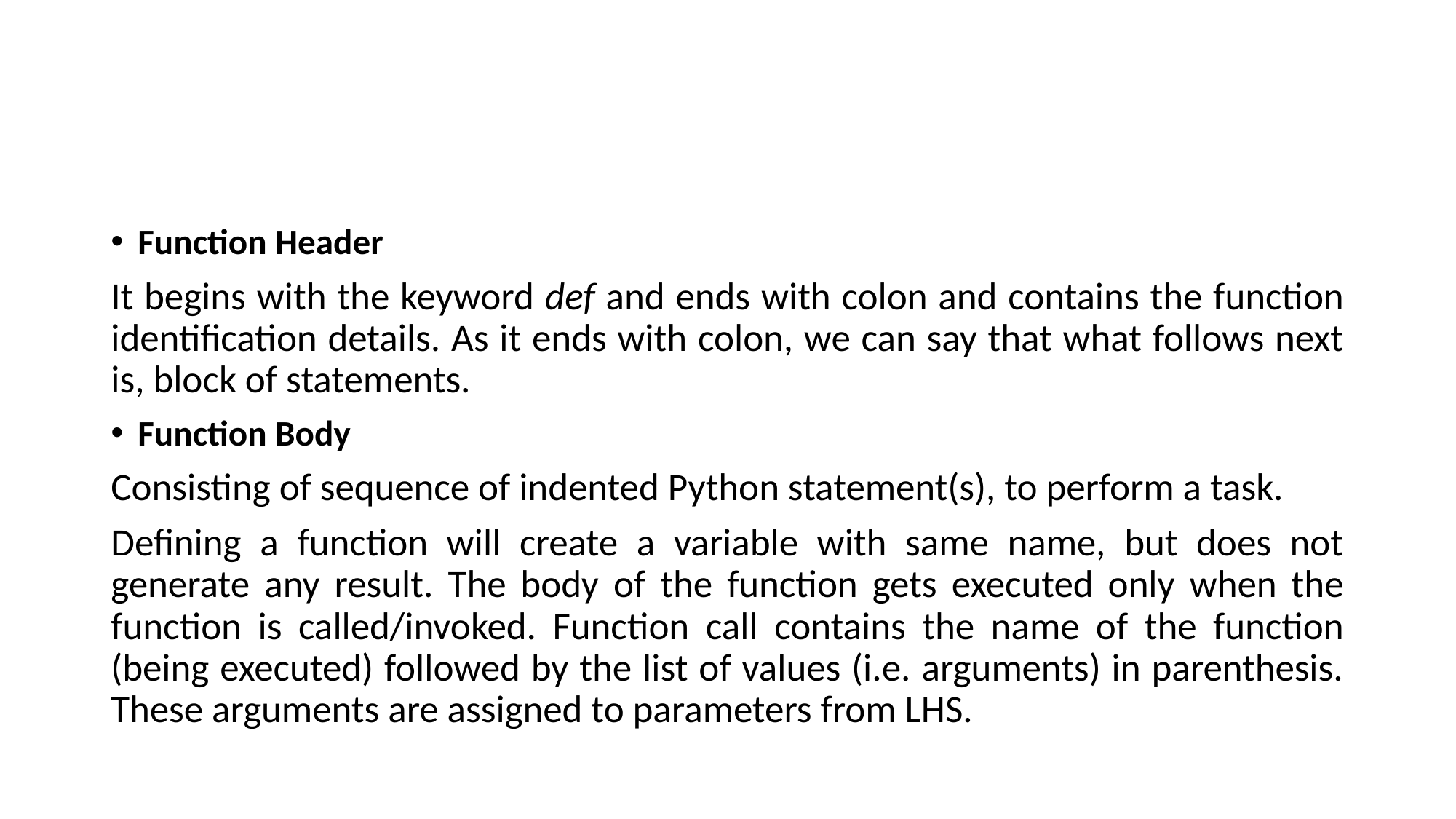

#
Function Header
It begins with the keyword def and ends with colon and contains the function identification details. As it ends with colon, we can say that what follows next is, block of statements.
Function Body
Consisting of sequence of indented Python statement(s), to perform a task.
Defining a function will create a variable with same name, but does not generate any result. The body of the function gets executed only when the function is called/invoked. Function call contains the name of the function (being executed) followed by the list of values (i.e. arguments) in parenthesis. These arguments are assigned to parameters from LHS.